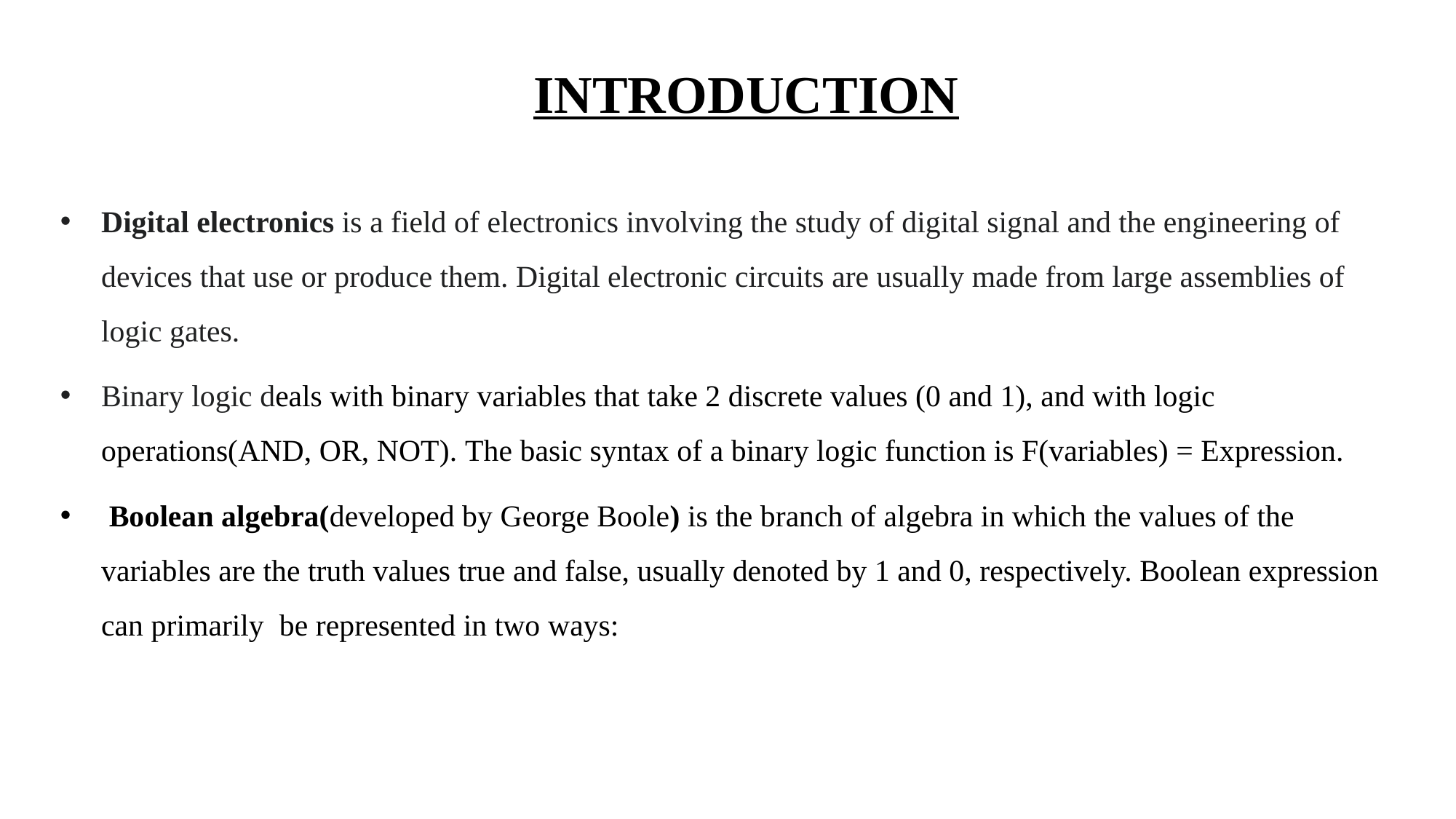

INTRODUCTION
Digital electronics is a field of electronics involving the study of digital signal and the engineering of devices that use or produce them. Digital electronic circuits are usually made from large assemblies of logic gates.
Binary logic deals with binary variables that take 2 discrete values (0 and 1), and with logic operations(AND, OR, NOT). The basic syntax of a binary logic function is F(variables) = Expression.
 Boolean algebra(developed by George Boole) is the branch of algebra in which the values of the variables are the truth values true and false, usually denoted by 1 and 0, respectively. Boolean expression can primarily  be represented in two ways: